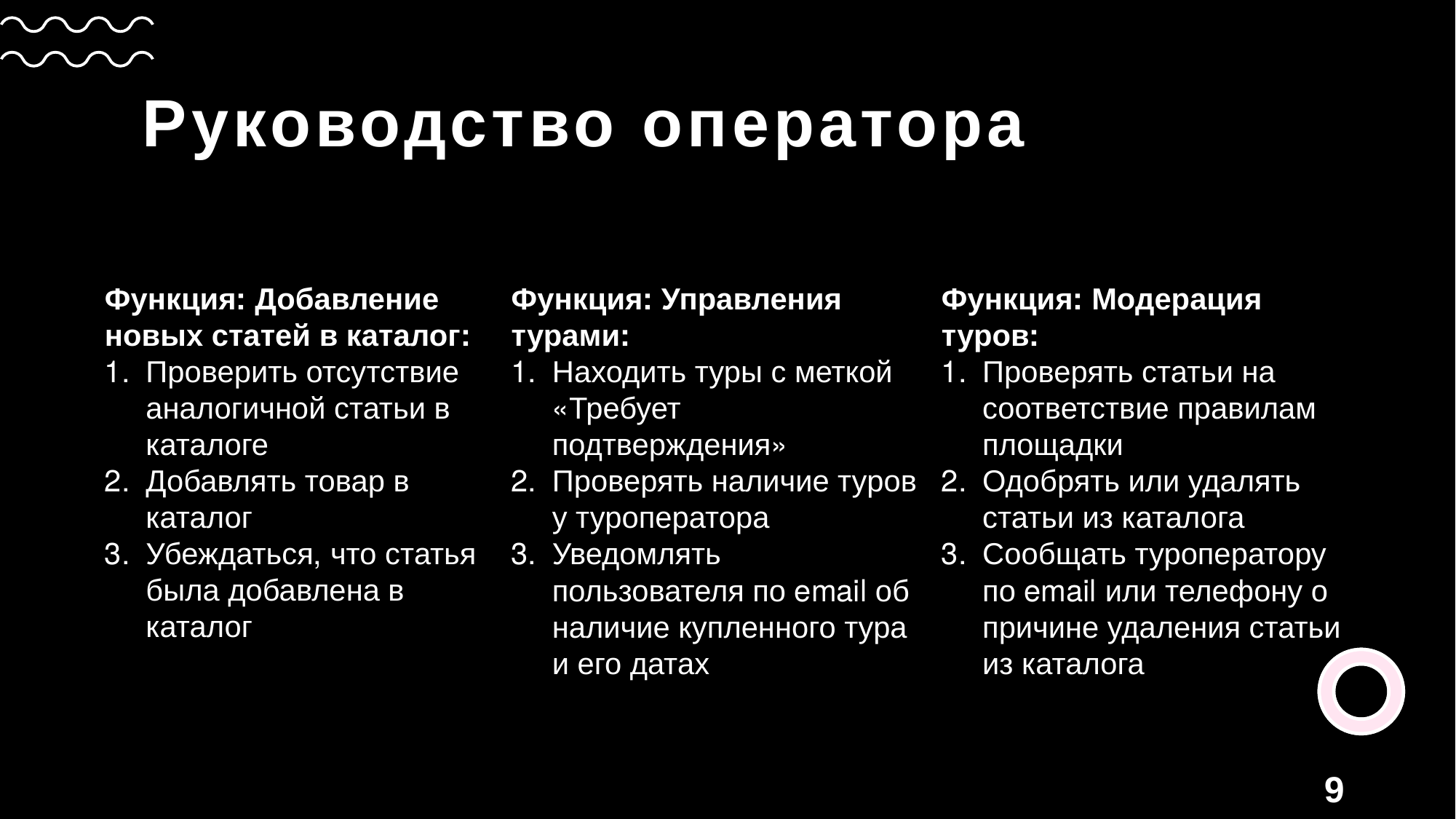

Руководство оператора
Функция: Добавление новых статей в каталог:
Проверить отсутствие аналогичной статьи в каталоге
Добавлять товар в каталог
Убеждаться, что статья была добавлена в каталог
Функция: Управления турами:
Находить туры с меткой «Требует подтверждения»
Проверять наличие туров у туроператора
Уведомлять пользователя по email об наличие купленного тура и его датах
Функция: Модерация туров:
Проверять статьи на соответствие правилам площадки
Одобрять или удалять статьи из каталога
Сообщать туроператору по email или телефону о причине удаления статьи из каталога
9